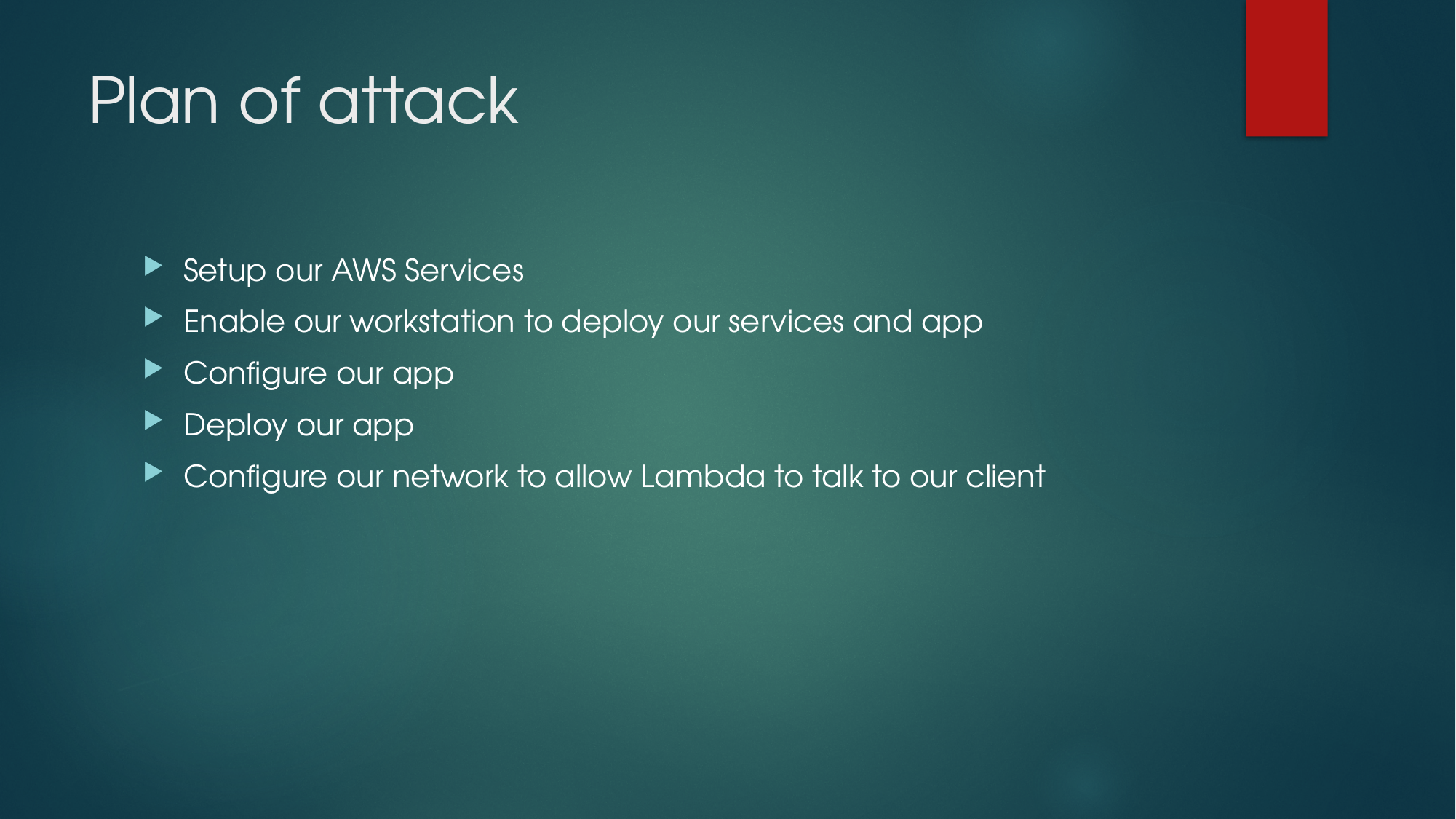

# Plan of attack
Setup our AWS Services
Enable our workstation to deploy our services and app
Configure our app
Deploy our app
Configure our network to allow Lambda to talk to our client